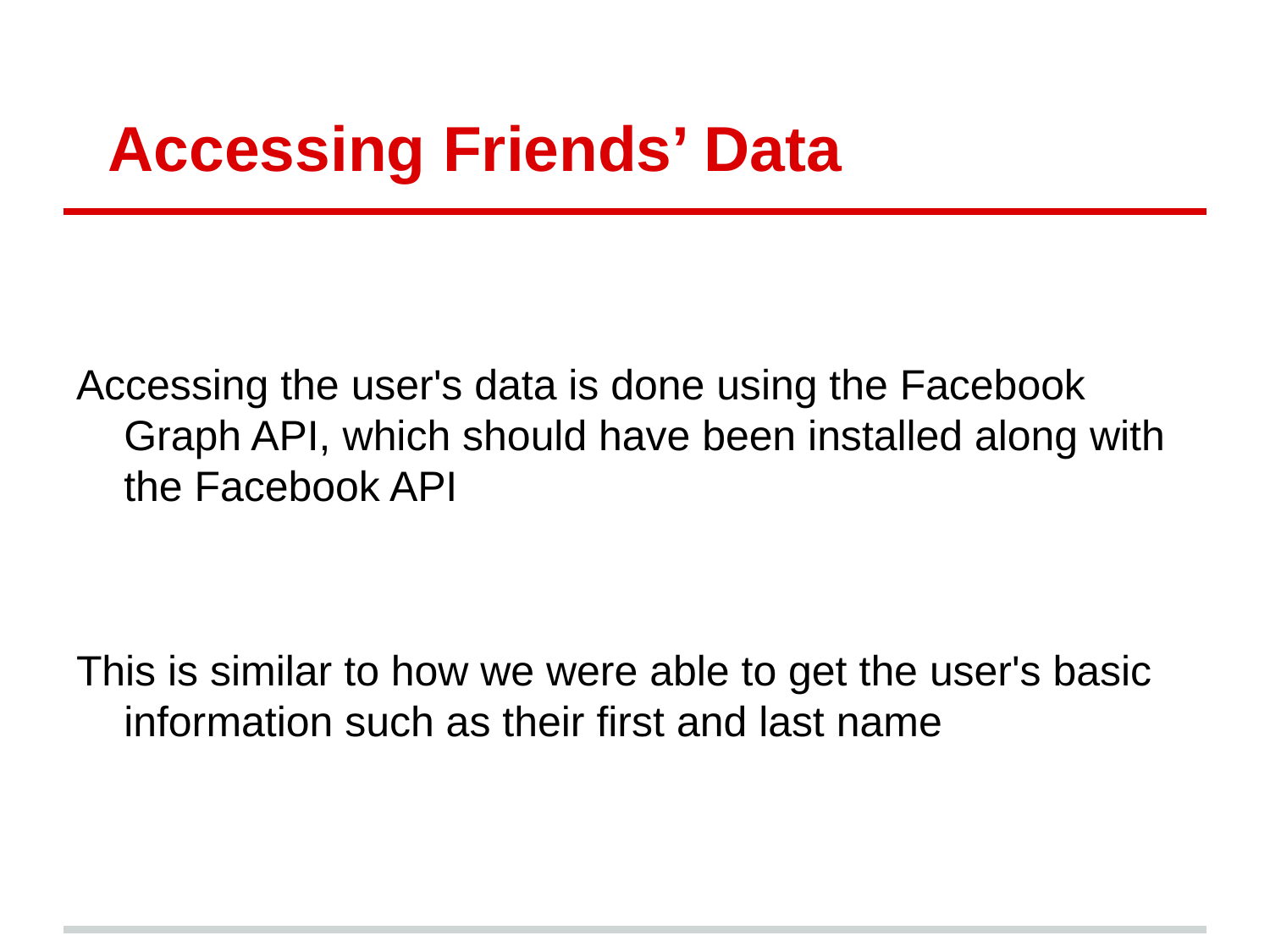

# Accessing Friends’ Data

Accessing the user's data is done using the Facebook Graph API, which should have been installed along with the Facebook API

This is similar to how we were able to get the user's basic information such as their first and last name